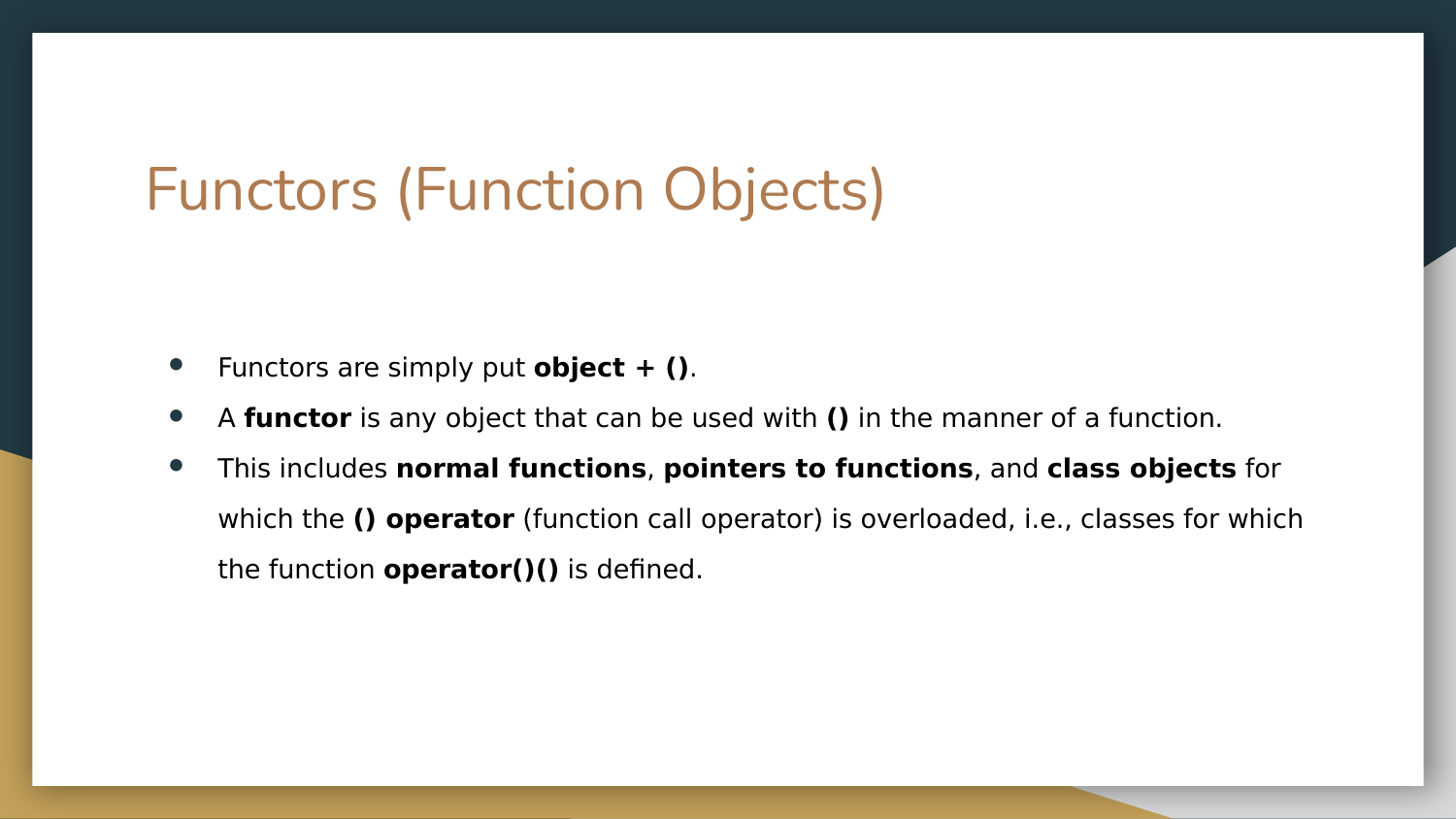

# Functors (Function Objects)
Functors are simply put object + ().
A functor is any object that can be used with () in the manner of a function.
This includes normal functions, pointers to functions, and class objects for which the () operator (function call operator) is overloaded, i.e., classes for which the function operator()() is defined.